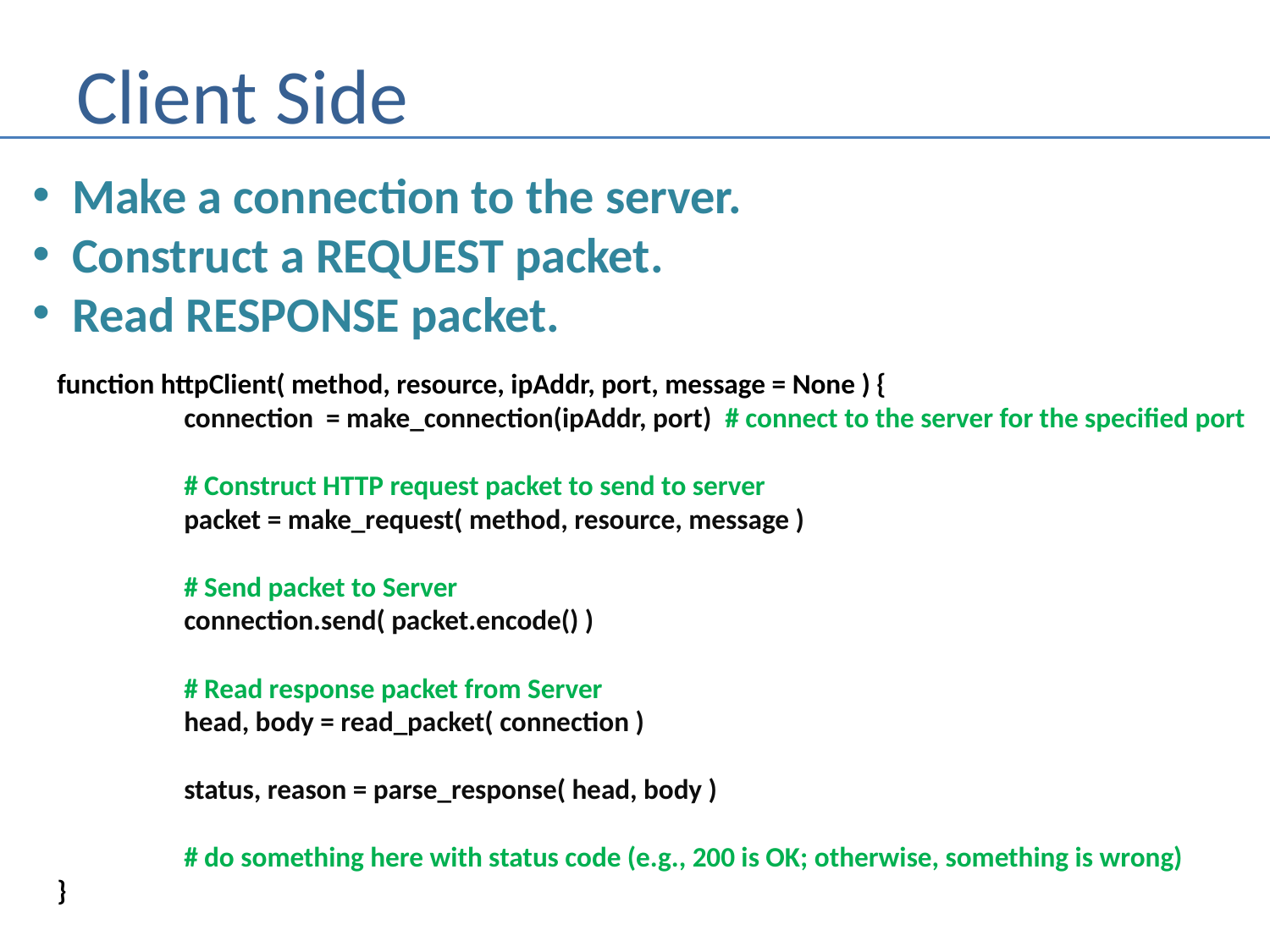

# Client Side
Make a connection to the server.
Construct a REQUEST packet.
Read RESPONSE packet.
function httpClient( method, resource, ipAddr, port, message = None ) {
	connection  = make_connection(ipAddr, port)  # connect to the server for the specified port

	# Construct HTTP request packet to send to server
	packet = make_request( method, resource, message )

	# Send packet to Server
	connection.send( packet.encode() )

	# Read response packet from Server
	head, body = read_packet( connection )

	status, reason = parse_response( head, body )

	# do something here with status code (e.g., 200 is OK; otherwise, something is wrong)
}